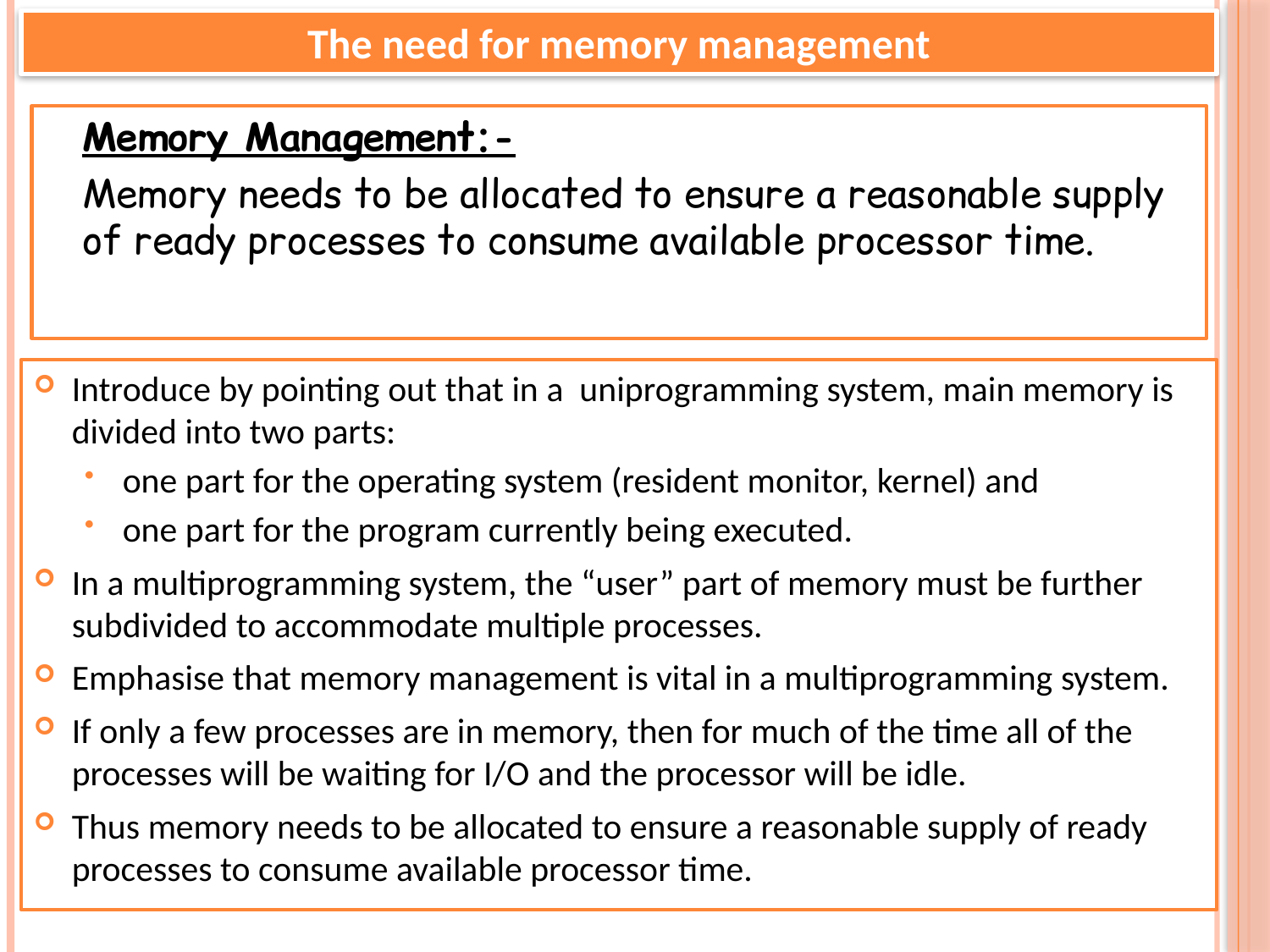

The need for memory management
Memory Management:-
Memory needs to be allocated to ensure a reasonable supply of ready processes to consume available processor time.

Introduce by pointing out that in a  uniprogramming system, main memory is divided into two parts:
one part for the operating system (resident monitor, kernel) and
one part for the program currently being executed.
In a multiprogramming system, the “user” part of memory must be further subdivided to accommodate multiple processes.
Emphasise that memory management is vital in a multiprogramming system.
If only a few processes are in memory, then for much of the time all of the processes will be waiting for I/O and the processor will be idle.
Thus memory needs to be allocated to ensure a reasonable supply of ready processes to consume available processor time.